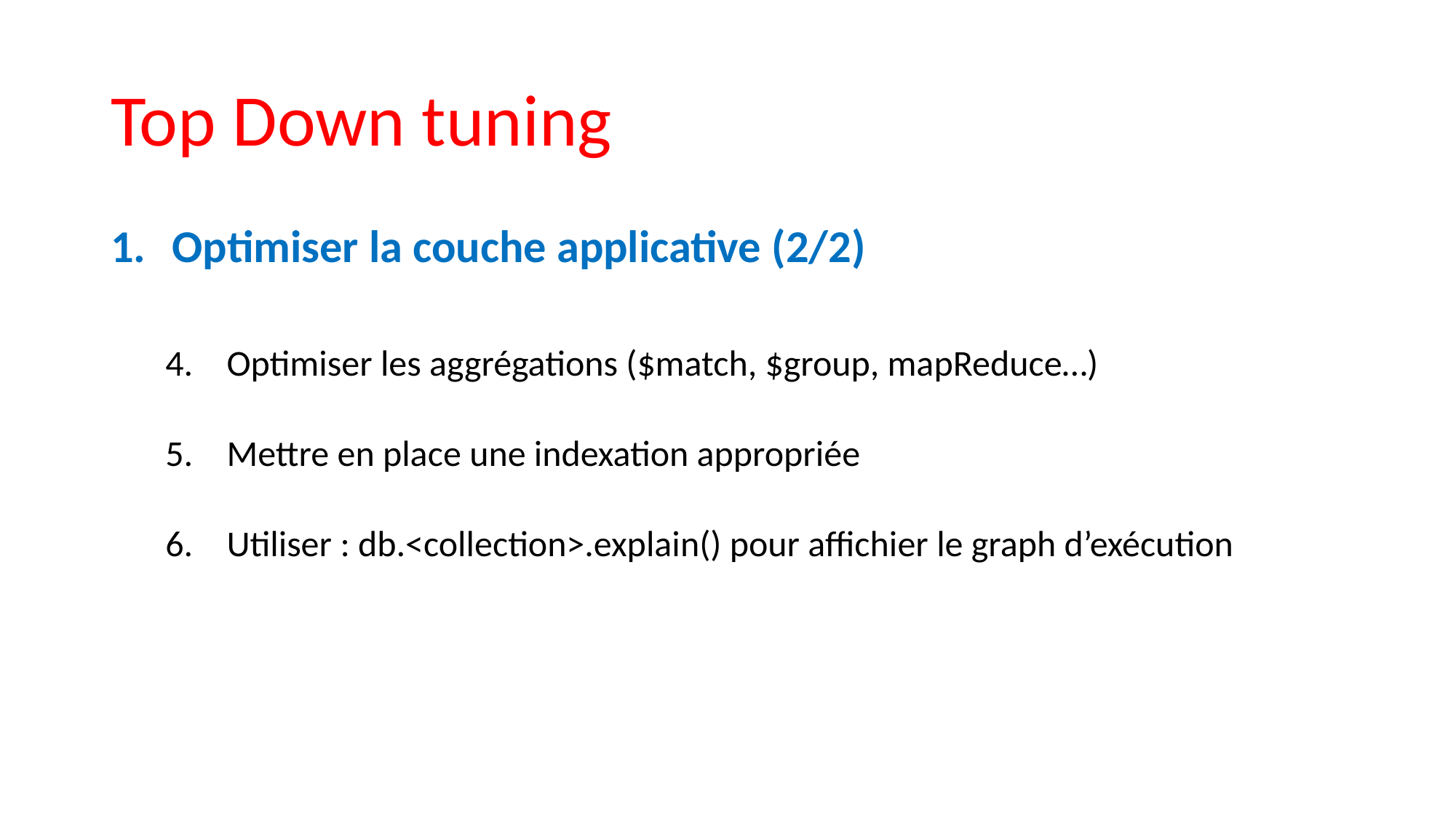

Top Down tuning
Optimiser la couche applicative (2/2)

Optimiser les aggrégations ($match, $group, mapReduce…)

Mettre en place une indexation appropriée

Utiliser : db.<collection>.explain() pour affichier le graph d’exécution